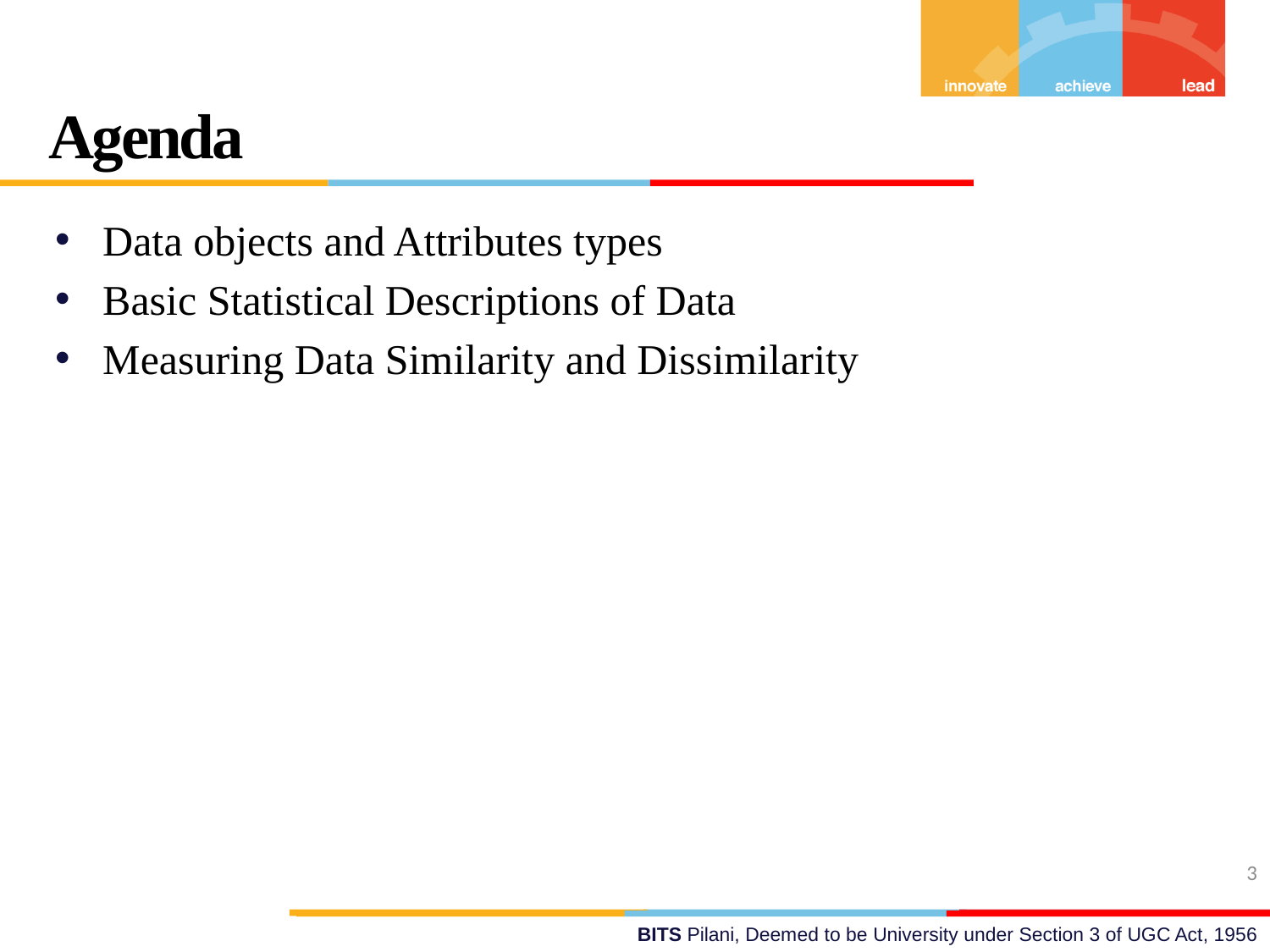

Agenda
Data objects and Attributes types
Basic Statistical Descriptions of Data
Measuring Data Similarity and Dissimilarity
3